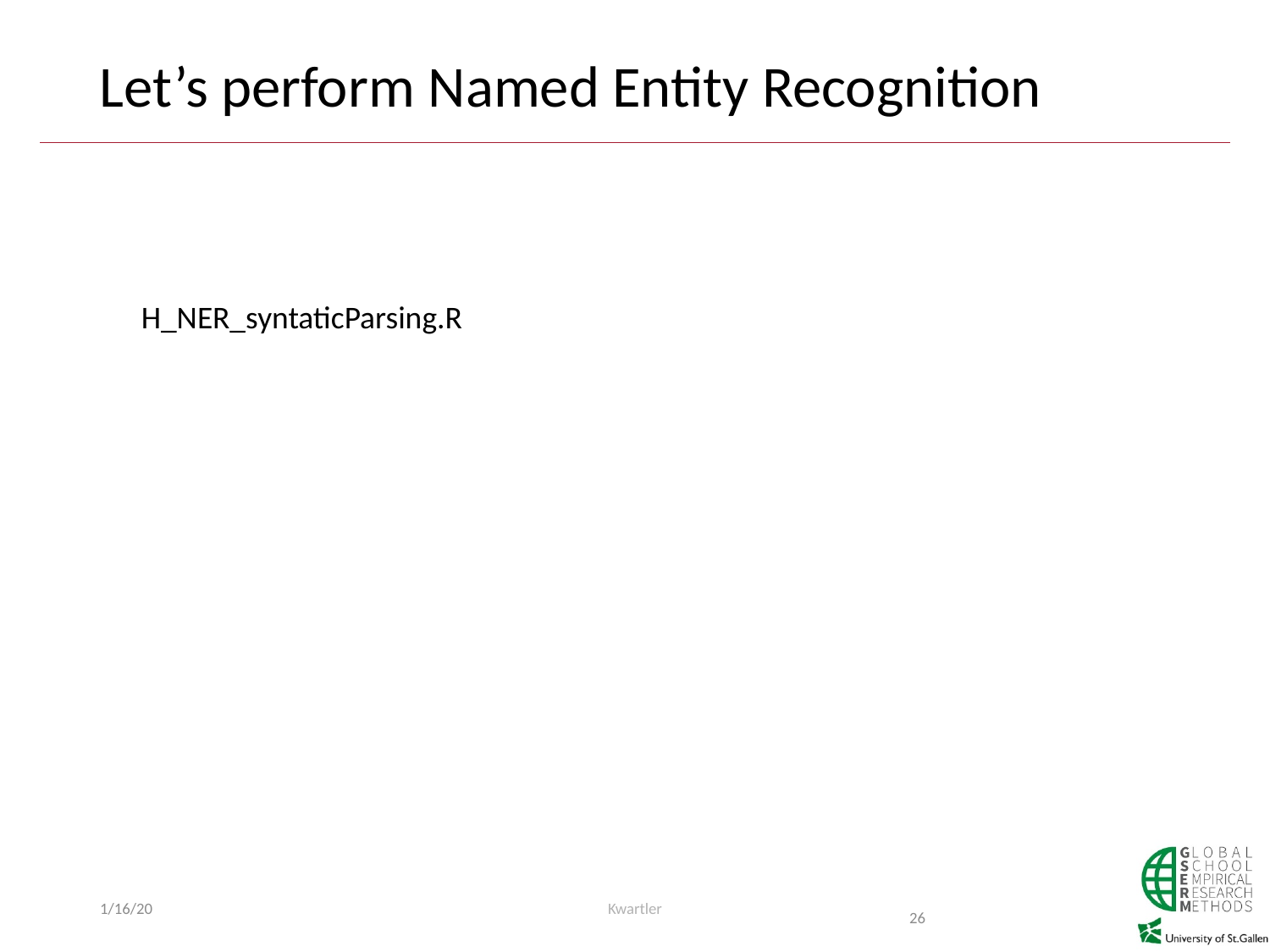

# Let’s perform Named Entity Recognition
H_NER_syntaticParsing.R
1/16/20
Kwartler
26